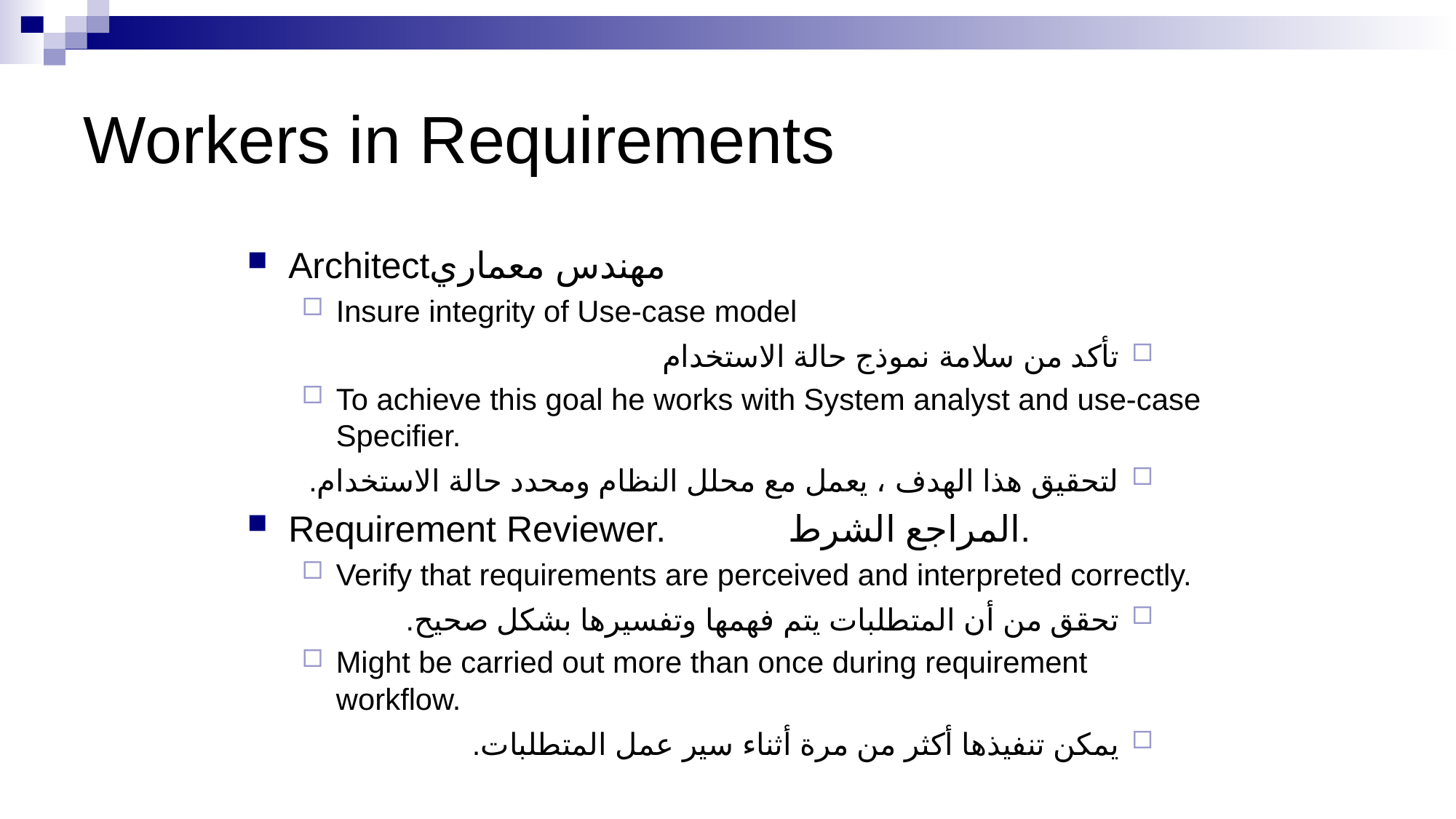

# Workers in Requirements
Architectمهندس معماري
Insure integrity of Use-case model
تأكد من سلامة نموذج حالة الاستخدام
To achieve this goal he works with System analyst and use-case Specifier.
لتحقيق هذا الهدف ، يعمل مع محلل النظام ومحدد حالة الاستخدام.
Requirement Reviewer.            المراجع الشرط.
Verify that requirements are perceived and interpreted correctly.
تحقق من أن المتطلبات يتم فهمها وتفسيرها بشكل صحيح.
Might be carried out more than once during requirement workflow.
يمكن تنفيذها أكثر من مرة أثناء سير عمل المتطلبات.